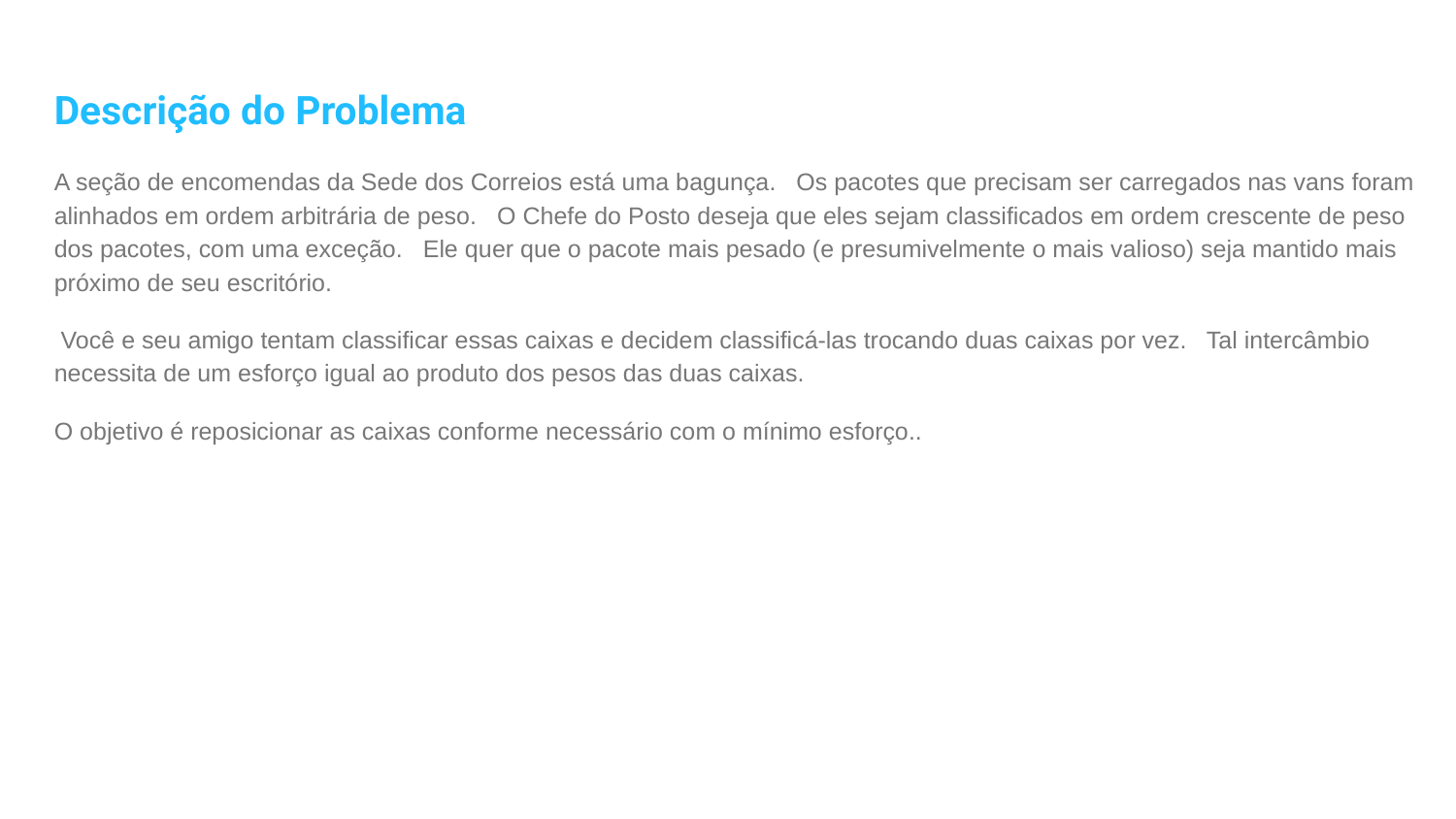

Descrição do Problema
A seção de encomendas da Sede dos Correios está uma bagunça.   Os pacotes que precisam ser carregados nas vans foram alinhados em ordem arbitrária de peso.   O Chefe do Posto deseja que eles sejam classificados em ordem crescente de peso dos pacotes, com uma exceção.   Ele quer que o pacote mais pesado (e presumivelmente o mais valioso) seja mantido mais próximo de seu escritório.
 Você e seu amigo tentam classificar essas caixas e decidem classificá-las trocando duas caixas por vez.   Tal intercâmbio necessita de um esforço igual ao produto dos pesos das duas caixas.
O objetivo é reposicionar as caixas conforme necessário com o mínimo esforço..